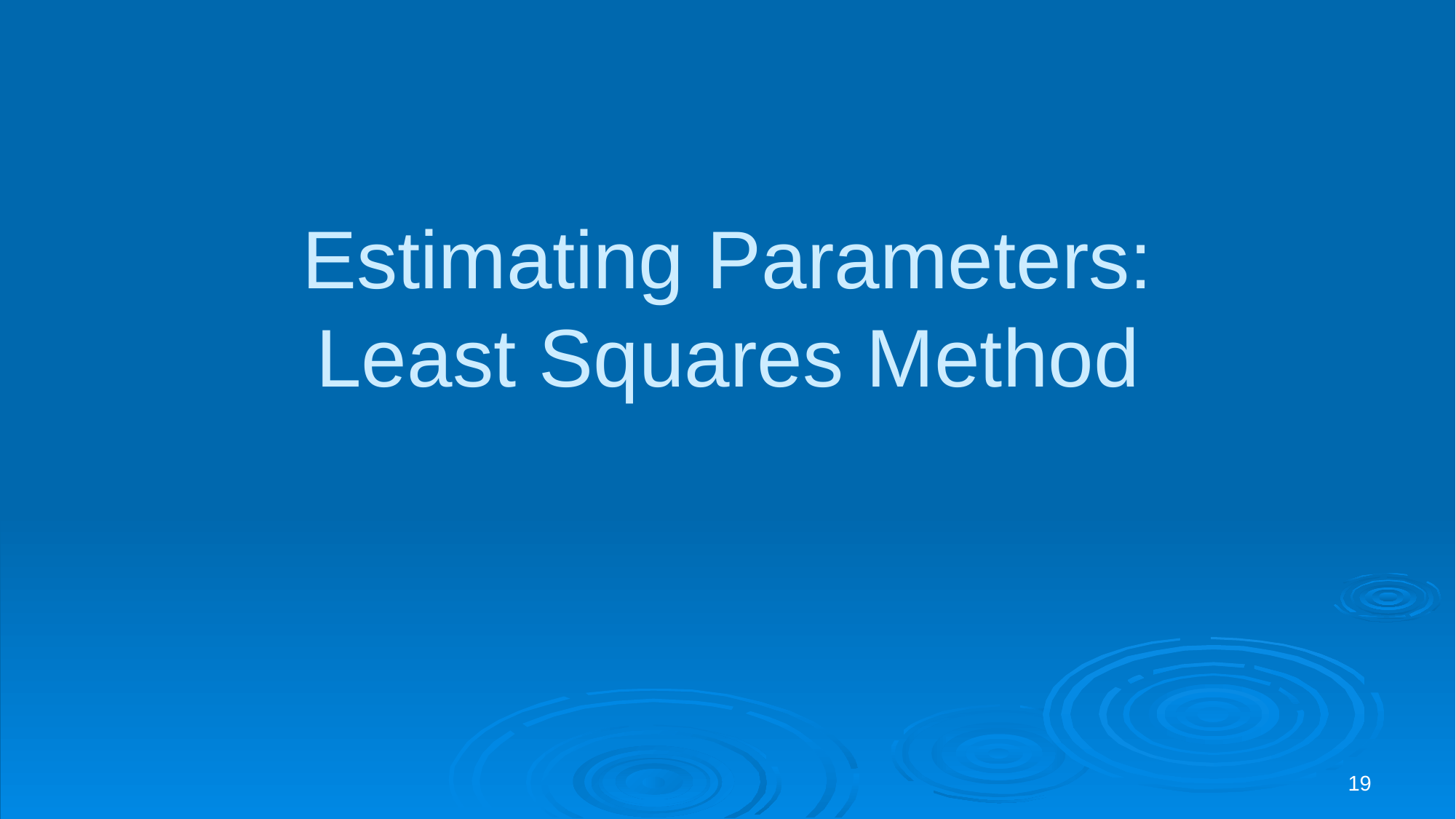

# Estimating Parameters: Least Squares Method
19